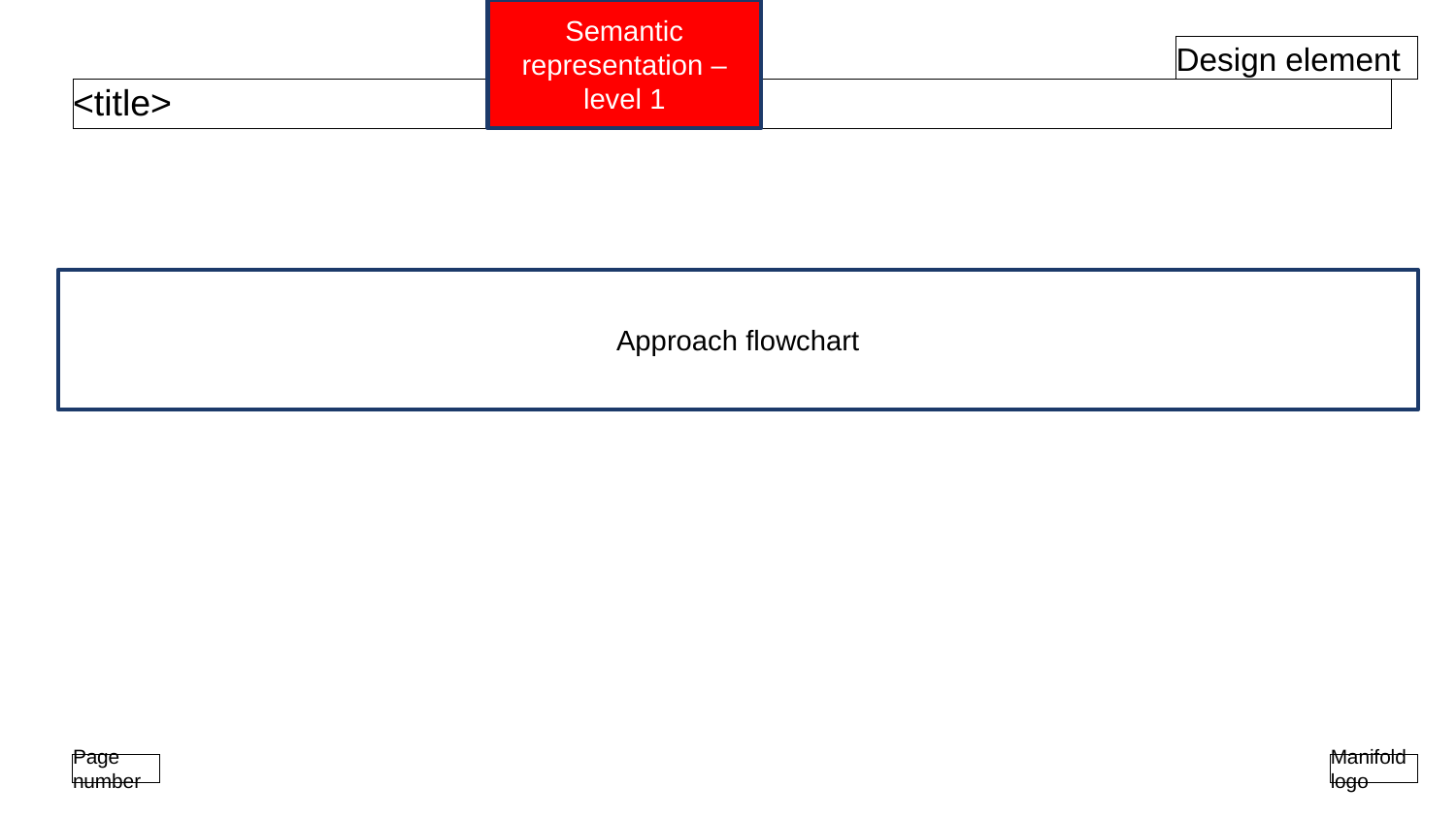

Semantic representation – level 1
Design element
<title>
Approach flowchart
Page number
Manifold logo